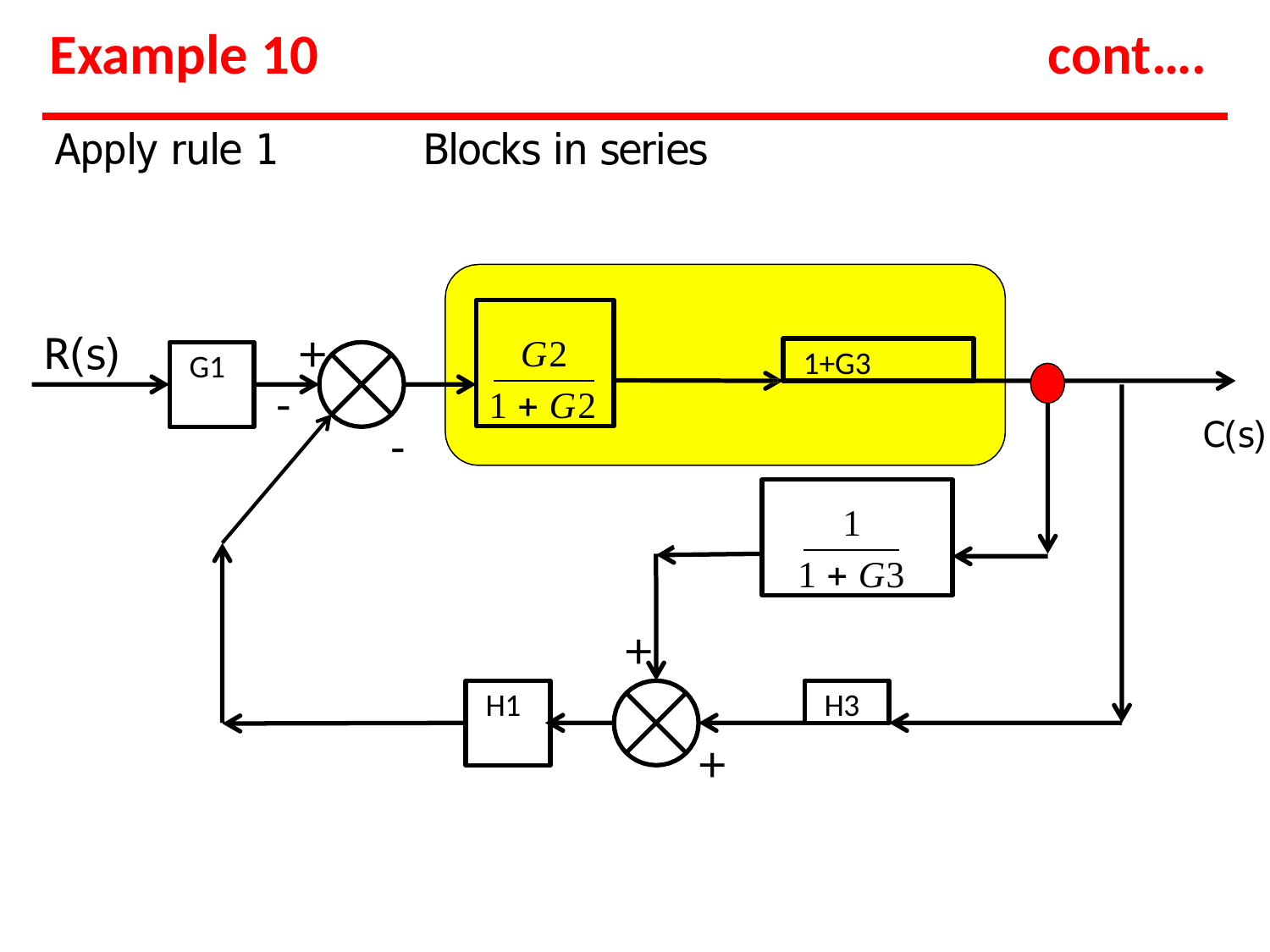

# Example 10
cont….

Apply rule 1
Blocks in series

G2
1 + G2
+
R(s)
1+G3

G1

-

C(s)
-
1
1 + G3
+

H3
H1
+